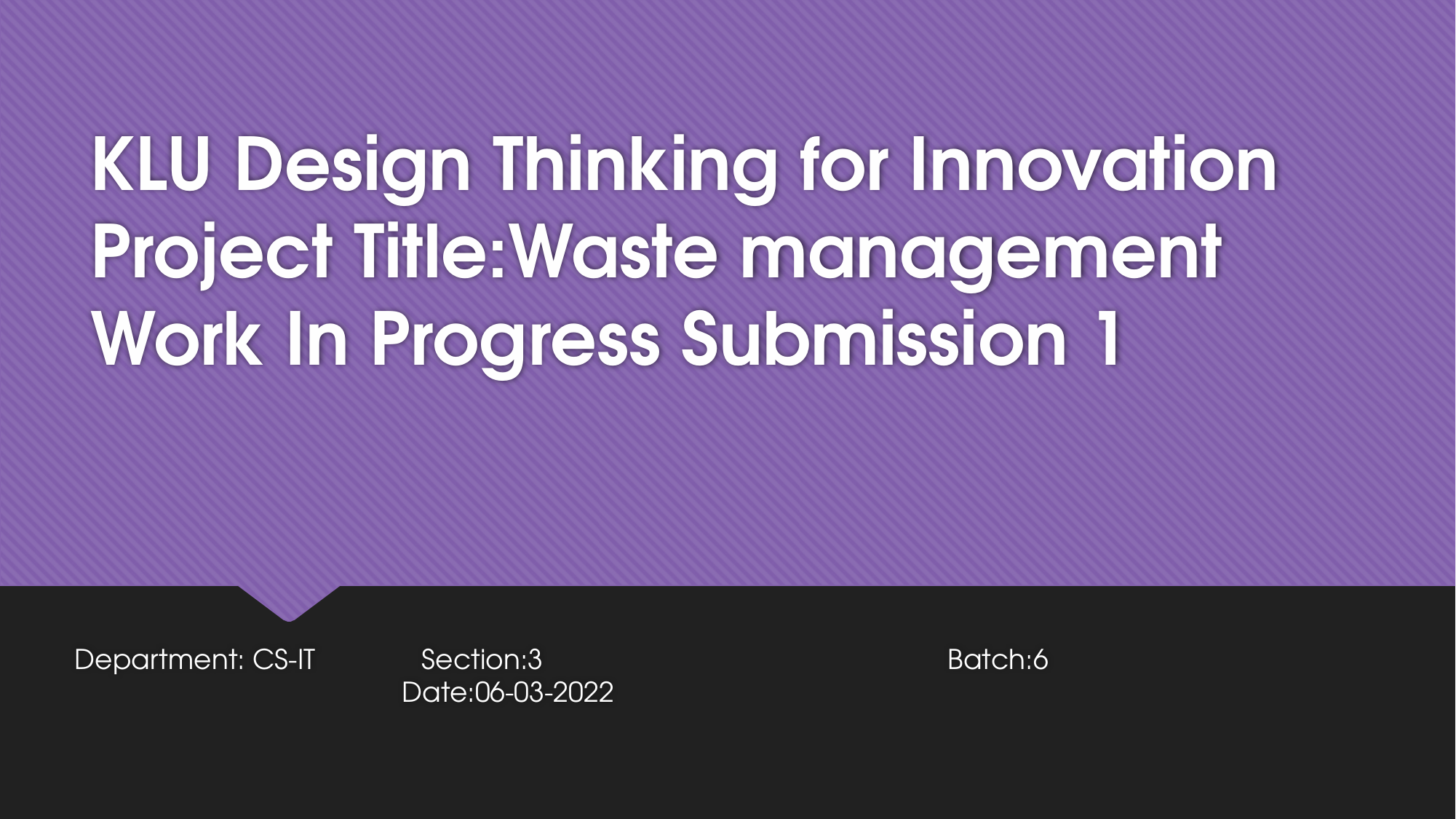

# KLU Design Thinking for Innovation Project Title:Waste management Work In Progress Submission 1
Department: CS-IT              Section:3         				Batch:6			 				Date:06-03-2022